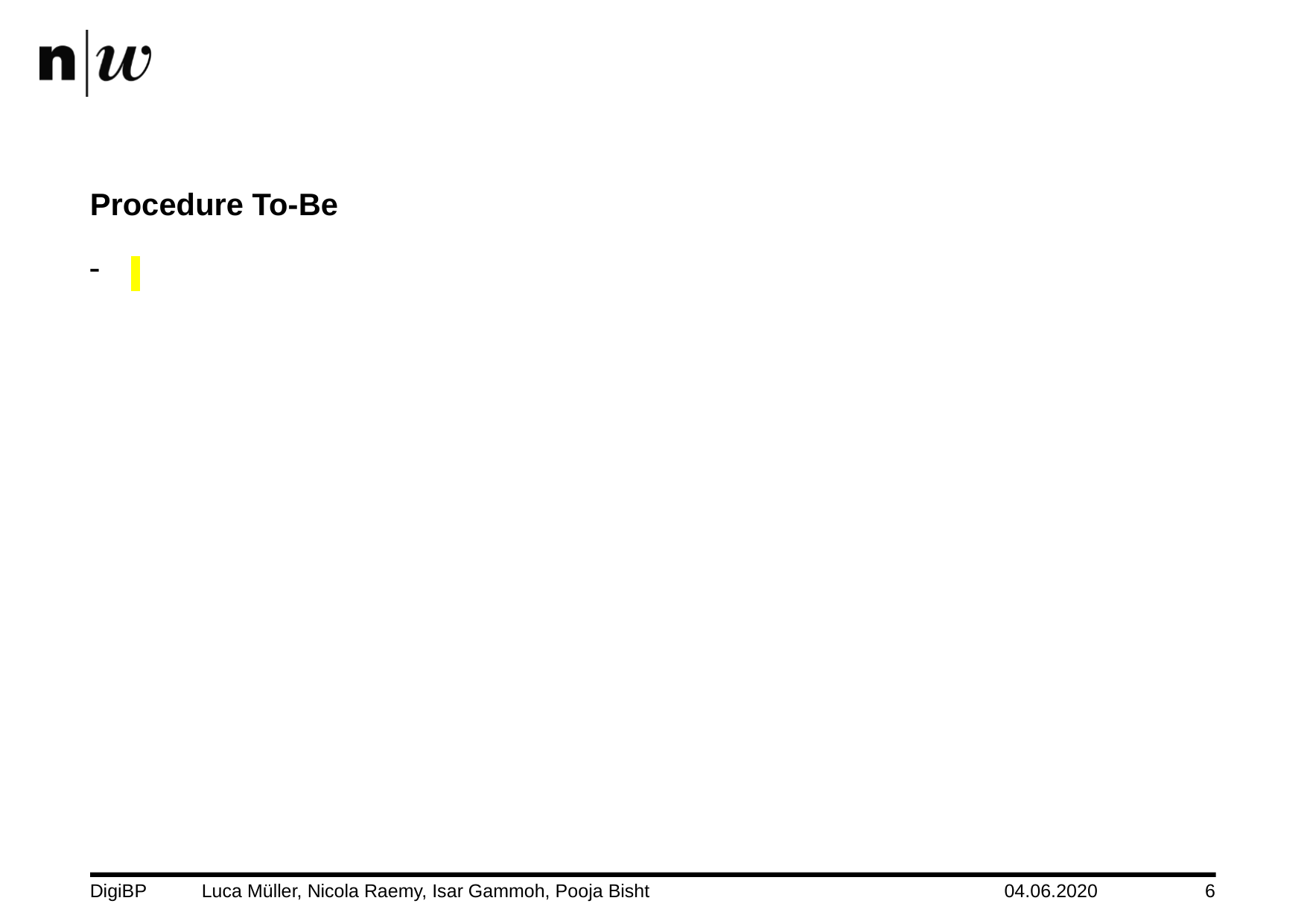

Procedure To-Be

DigiBP	Luca Müller, Nicola Raemy, Isar Gammoh, Pooja Bisht
04.06.2020
6